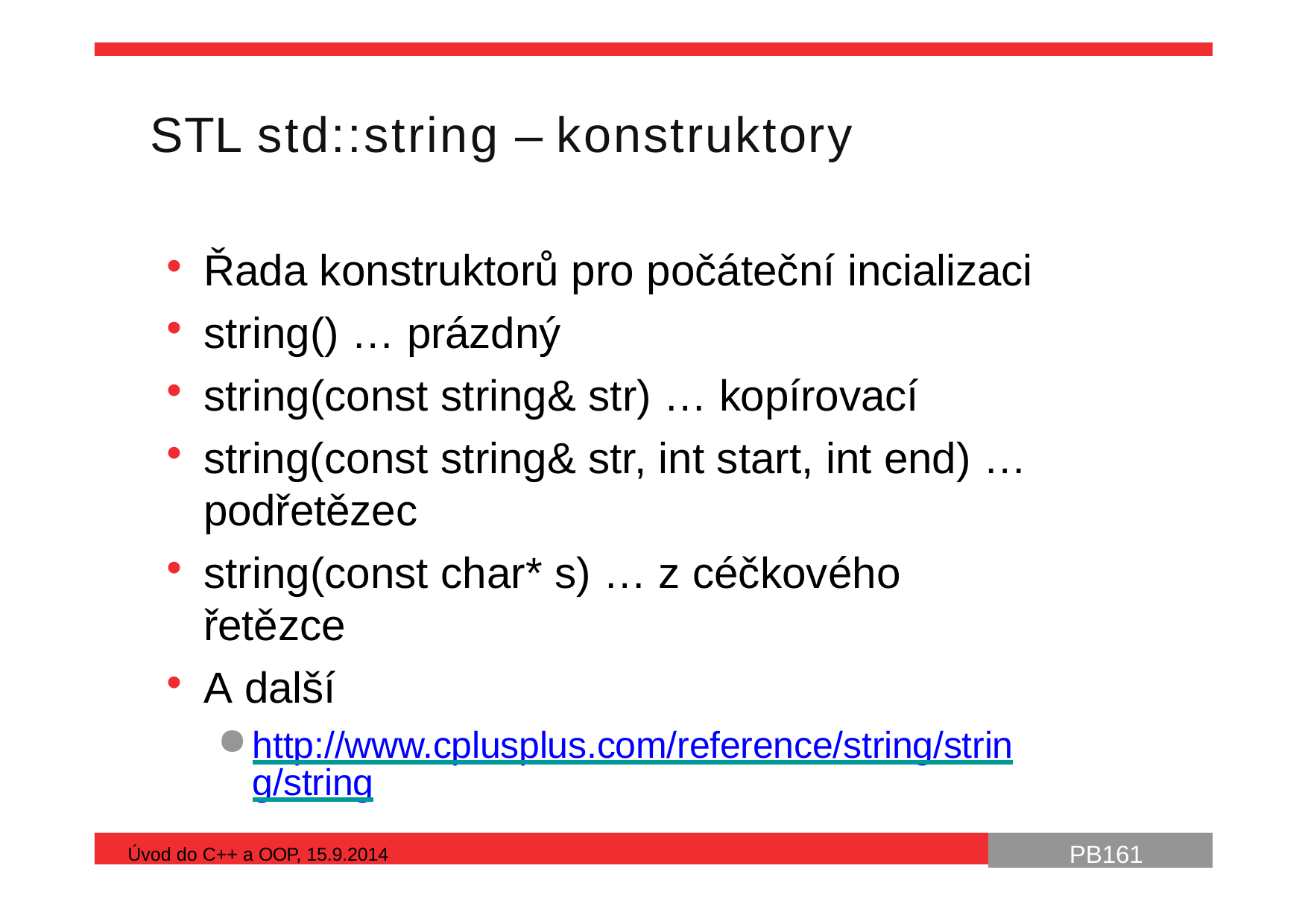

# STL std::string – konstruktory
Řada konstruktorů pro počáteční incializaci
string() … prázdný
string(const string& str) … kopírovací
string(const string& str, int start, int end) … podřetězec
string(const char* s) … z céčkového řetězce
A další
http://www.cplusplus.com/reference/string/string/string
Úvod do C++ a OOP, 15.9.2014
PB161